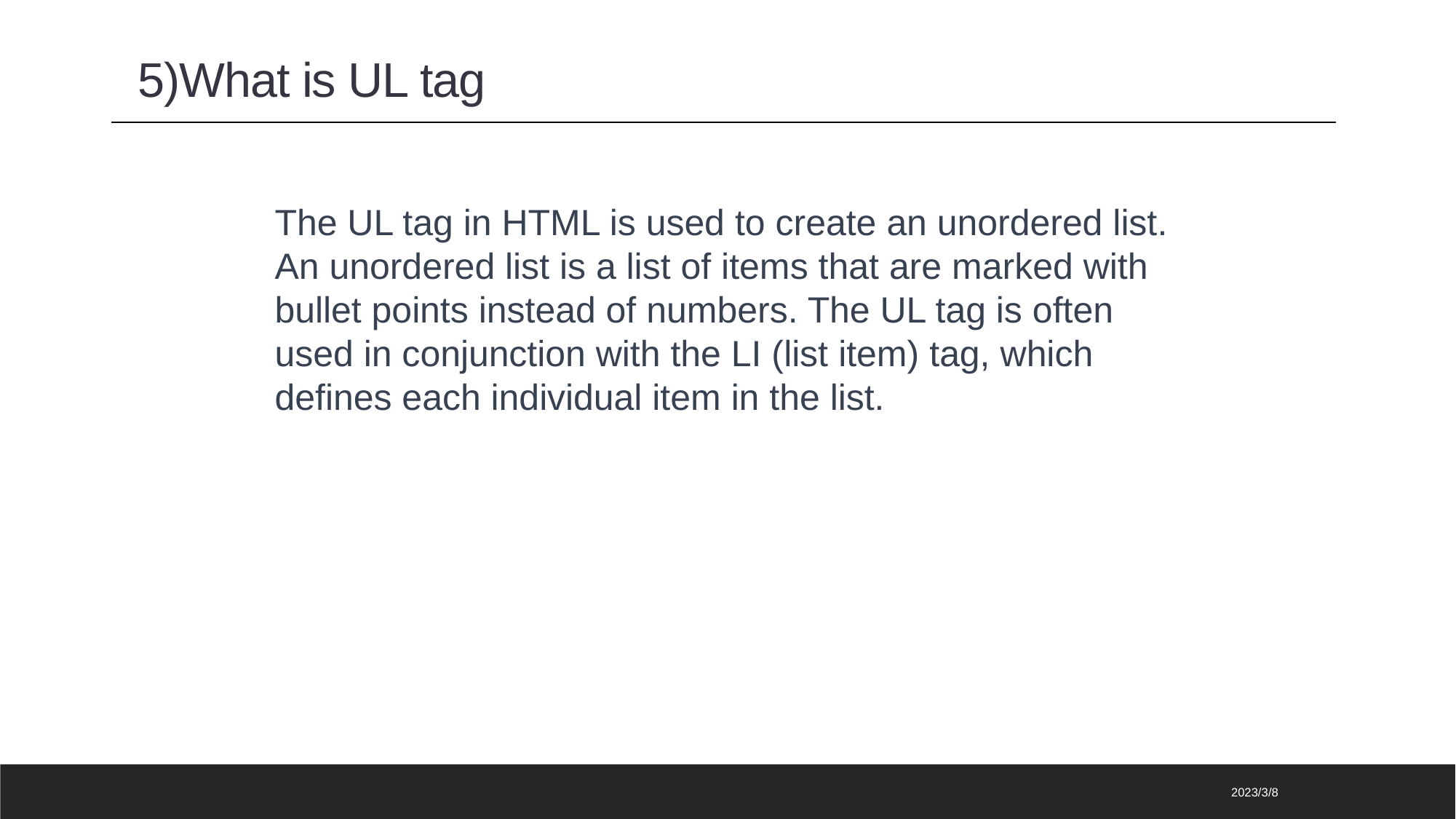

5)What is UL tag
The UL tag in HTML is used to create an unordered list. An unordered list is a list of items that are marked with bullet points instead of numbers. The UL tag is often used in conjunction with the LI (list item) tag, which defines each individual item in the list.
2023/3/8